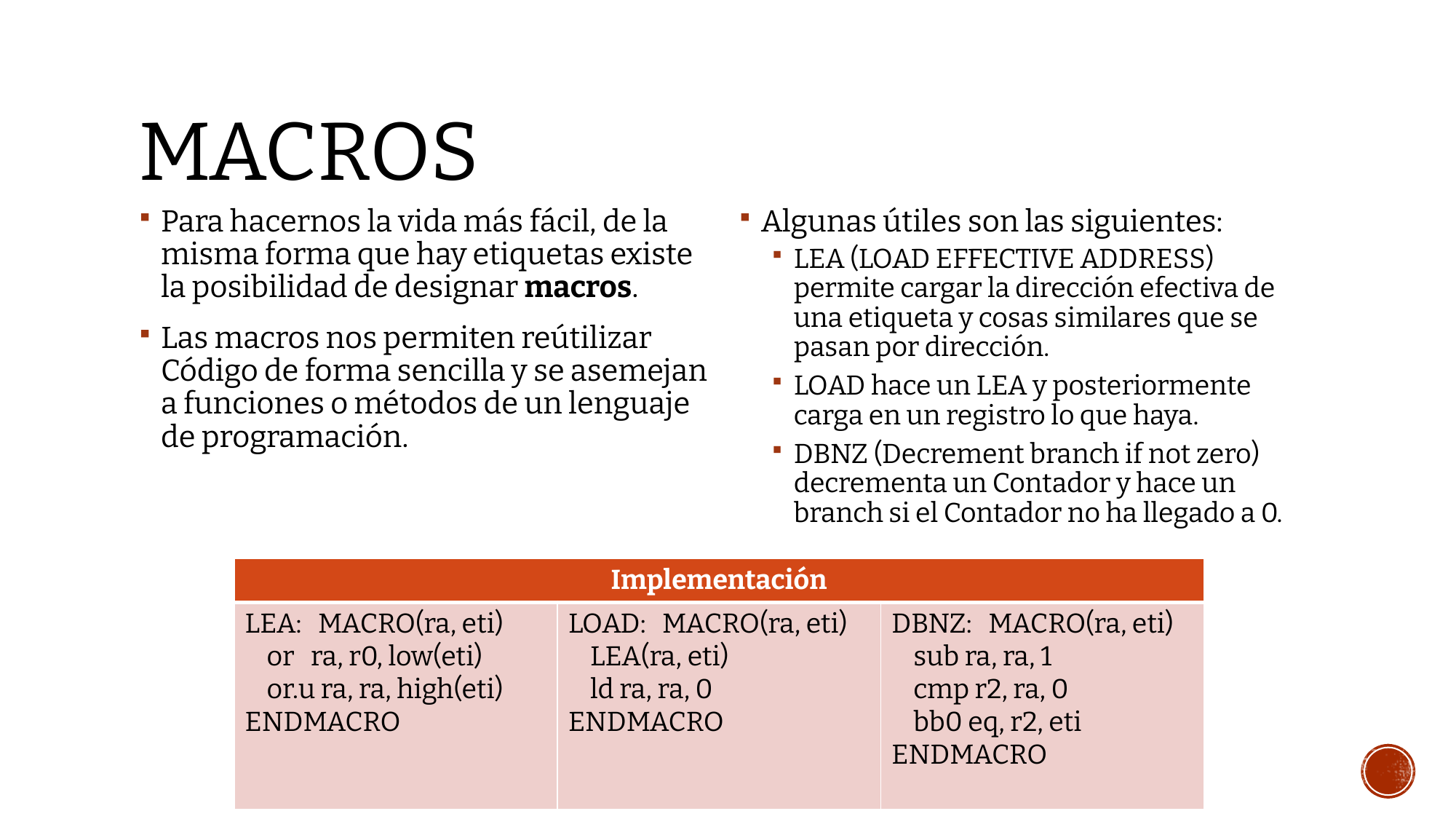

# MACROS
Para hacernos la vida más fácil, de la misma forma que hay etiquetas existe la posibilidad de designar macros.
Las macros nos permiten reútilizar Código de forma sencilla y se asemejan a funciones o métodos de un lenguaje de programación.
Algunas útiles son las siguientes:
LEA (LOAD EFFECTIVE ADDRESS) permite cargar la dirección efectiva de una etiqueta y cosas similares que se pasan por dirección.
LOAD hace un LEA y posteriormente carga en un registro lo que haya.
DBNZ (Decrement branch if not zero) decrementa un Contador y hace un branch si el Contador no ha llegado a 0.
| Implementación |  |  |
| --- | --- | --- |
| LEA: MACRO(ra, eti) or ra, r0, low(eti) or.u ra, ra, high(eti) ENDMACRO | LOAD: MACRO(ra, eti) LEA(ra, eti) ld ra, ra, 0 ENDMACRO | DBNZ:   MACRO(ra, eti)     sub ra, ra, 1     cmp r2, ra, 0     bb0 eq, r2, eti           ENDMACRO |